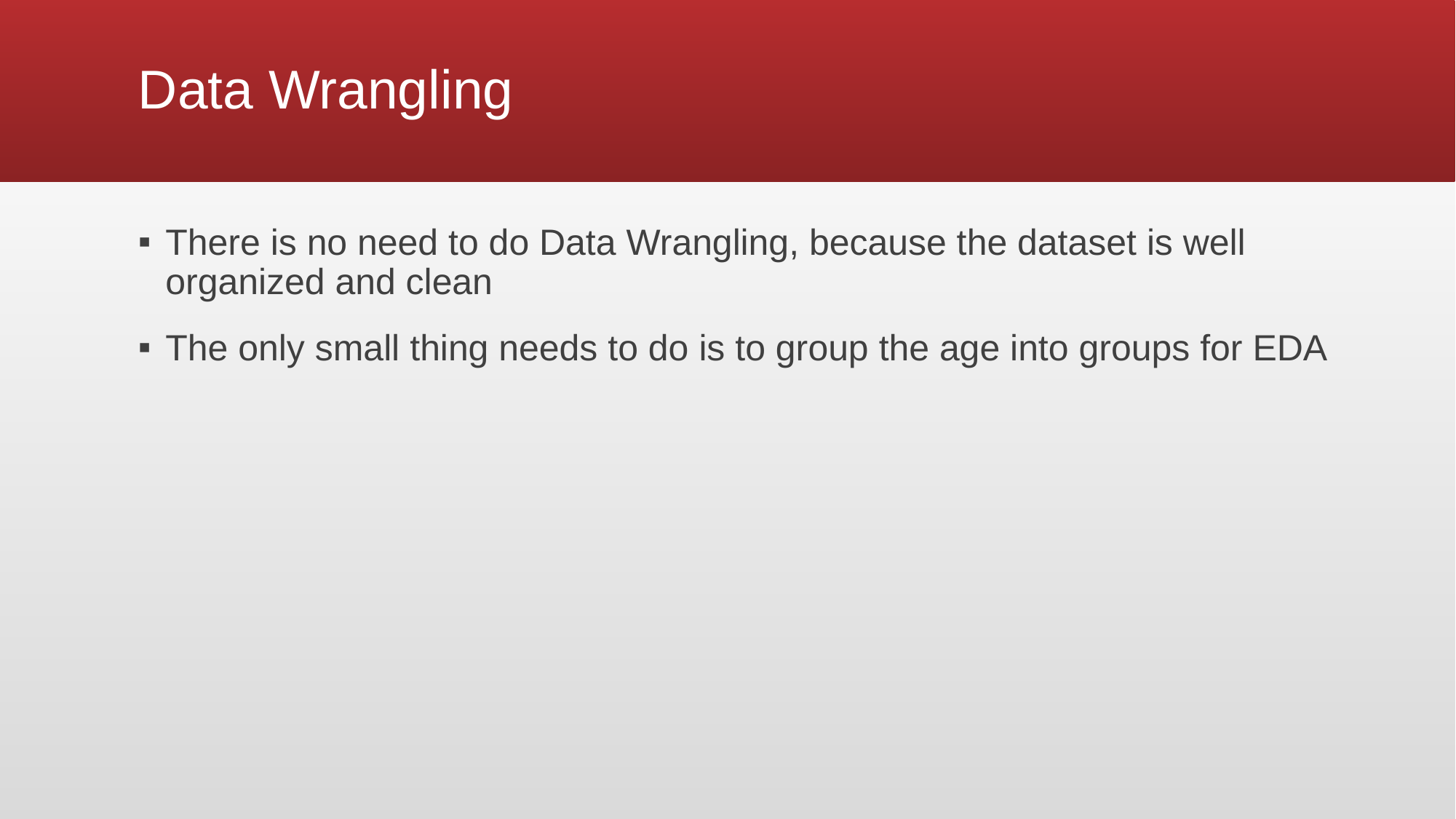

# Data Wrangling
There is no need to do Data Wrangling, because the dataset is well organized and clean
The only small thing needs to do is to group the age into groups for EDA